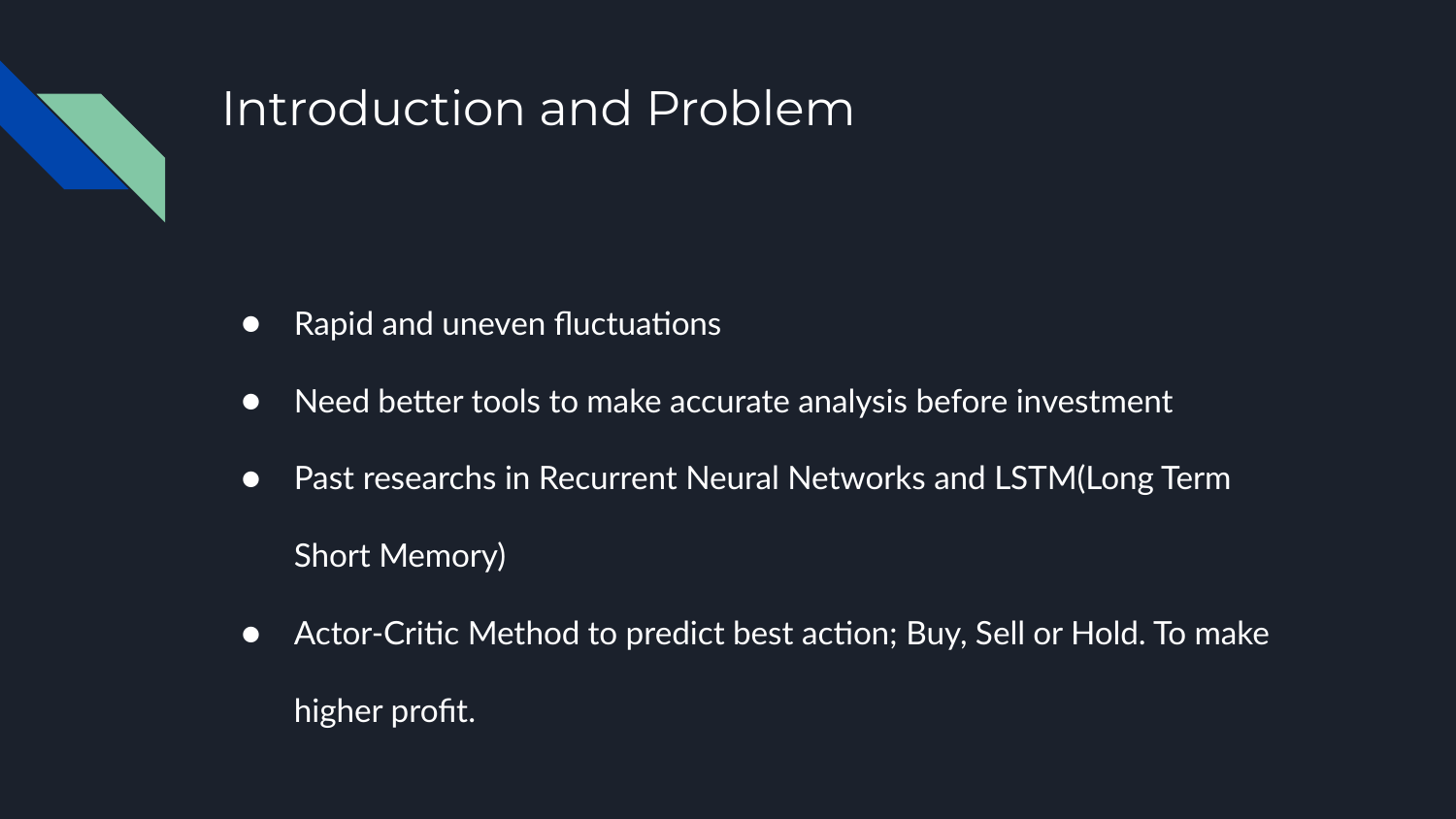

# Introduction and Problem
Rapid and uneven fluctuations
Need better tools to make accurate analysis before investment
Past researchs in Recurrent Neural Networks and LSTM(Long Term Short Memory)
Actor-Critic Method to predict best action; Buy, Sell or Hold. To make higher profit.